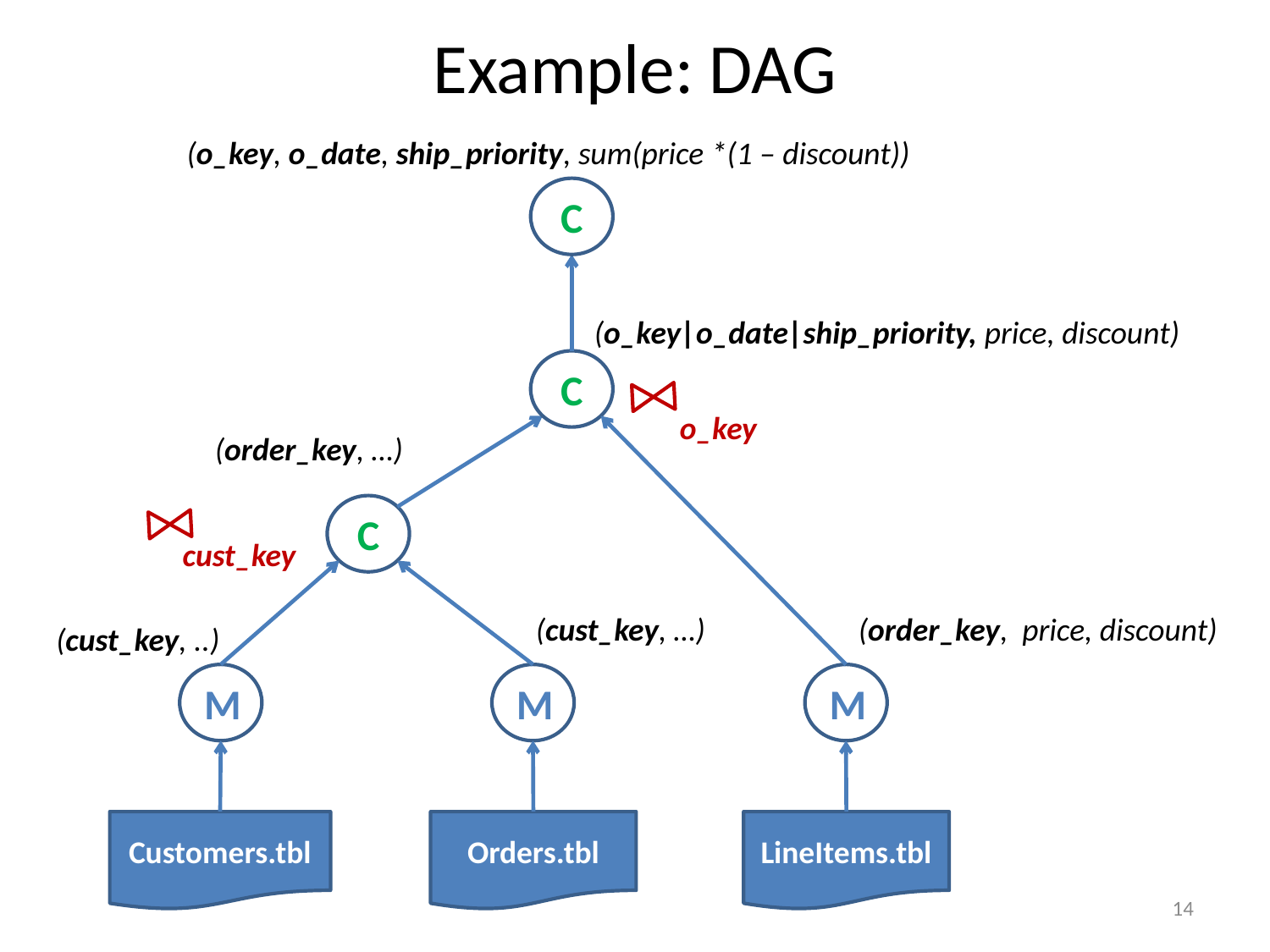

# Example: DAG
(o_key, o_date, ship_priority, sum(price *(1 – discount))
C
(o_key|o_date|ship_priority, price, discount)
C

o_key
(order_key, …)
C

cust_key
(cust_key, …)
(order_key,  price, discount)
(cust_key, ..)
M
M
M
Customers.tbl
Orders.tbl
LineItems.tbl
14